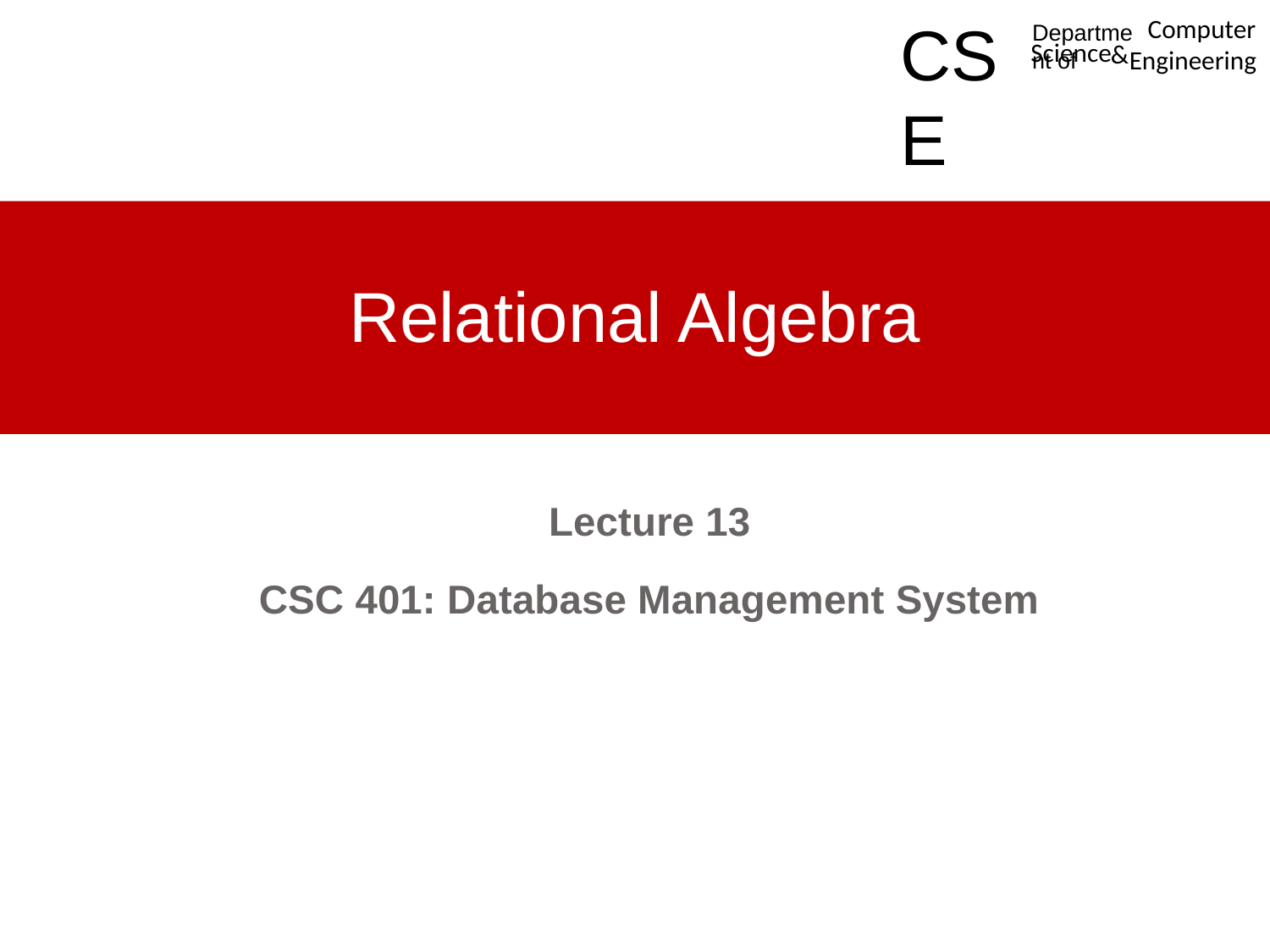

CSE
Computer
Department of
Science
&
Engineering
# Relational Algebra
Lecture 13
CSC 401: Database Management System